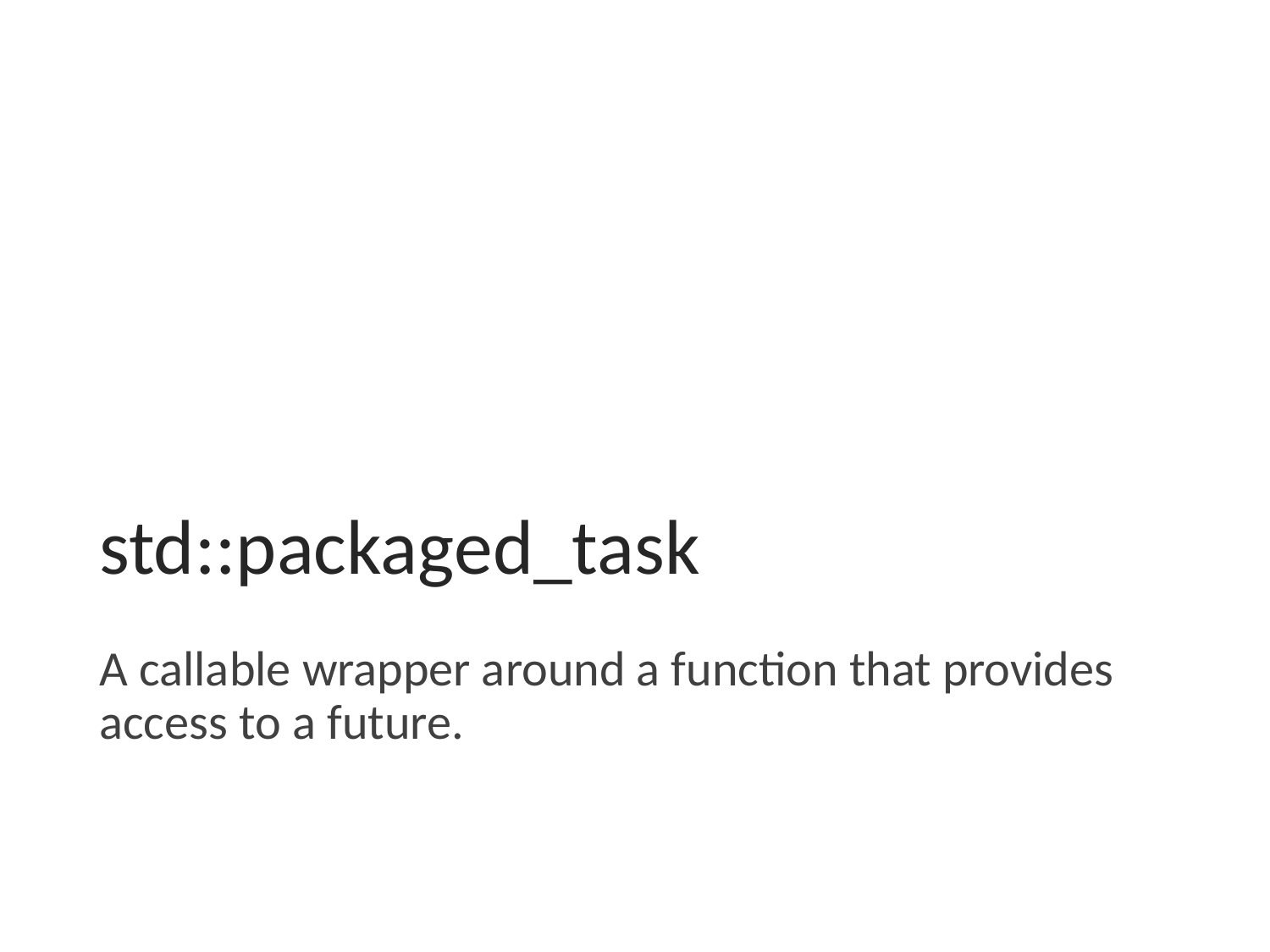

# std::packaged_task
A callable wrapper around a function that provides access to a future.